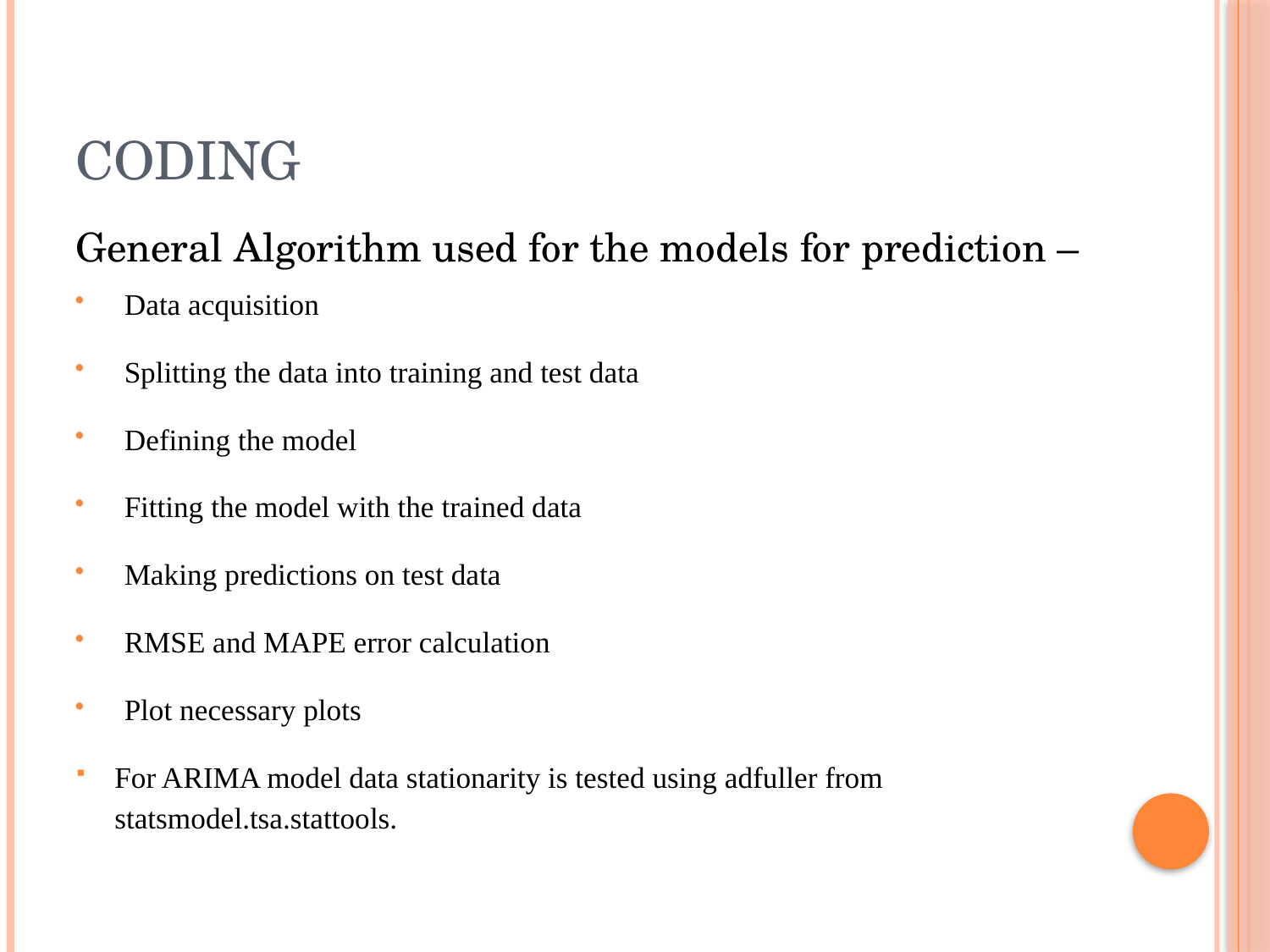

# Coding
General Algorithm used for the models for prediction –
Data acquisition
Splitting the data into training and test data
Defining the model
Fitting the model with the trained data
Making predictions on test data
RMSE and MAPE error calculation
Plot necessary plots
For ARIMA model data stationarity is tested using adfuller from statsmodel.tsa.stattools.